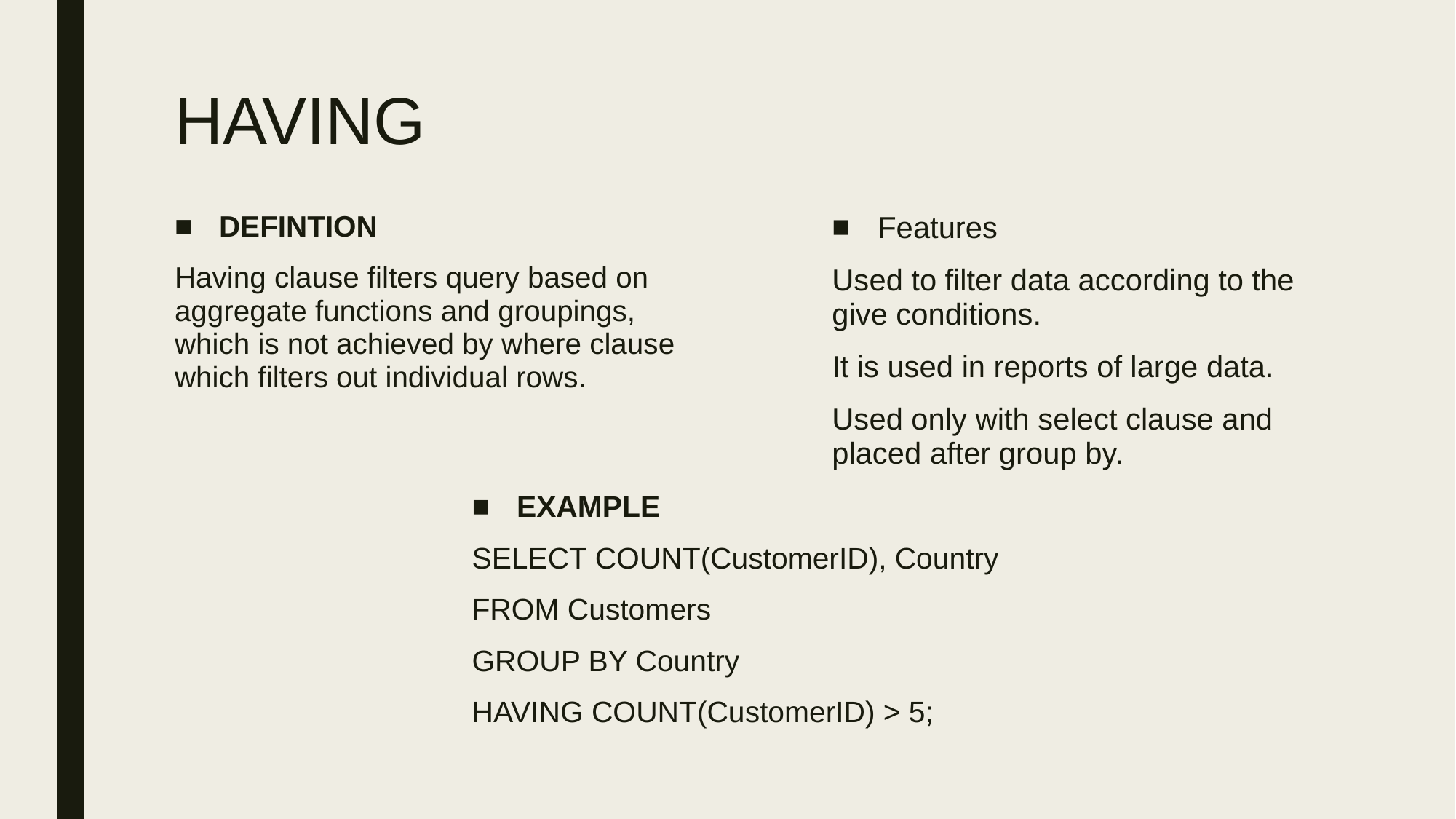

# HAVING
DEFINTION
Having clause filters query based on aggregate functions and groupings, which is not achieved by where clause which filters out individual rows.

Features
Used to filter data according to the give conditions.
It is used in reports of large data.
Used only with select clause and placed after group by.

EXAMPLE
SELECT COUNT(CustomerID), Country
FROM Customers
GROUP BY Country
HAVING COUNT(CustomerID) > 5;